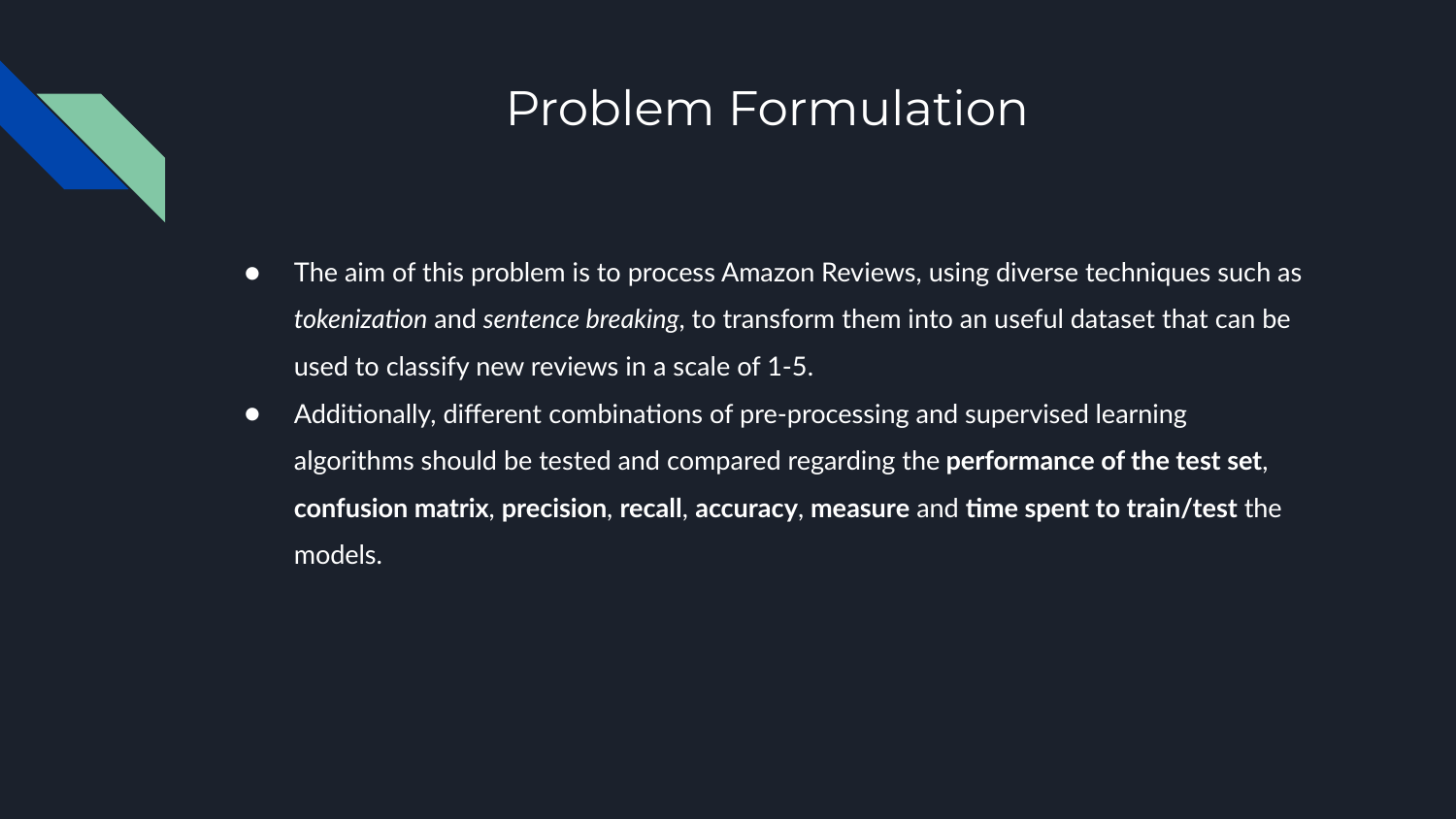

# Problem Formulation
The aim of this problem is to process Amazon Reviews, using diverse techniques such as tokenization and sentence breaking, to transform them into an useful dataset that can be used to classify new reviews in a scale of 1-5.
Additionally, different combinations of pre-processing and supervised learning algorithms should be tested and compared regarding the performance of the test set, confusion matrix, precision, recall, accuracy, measure and time spent to train/test the models.